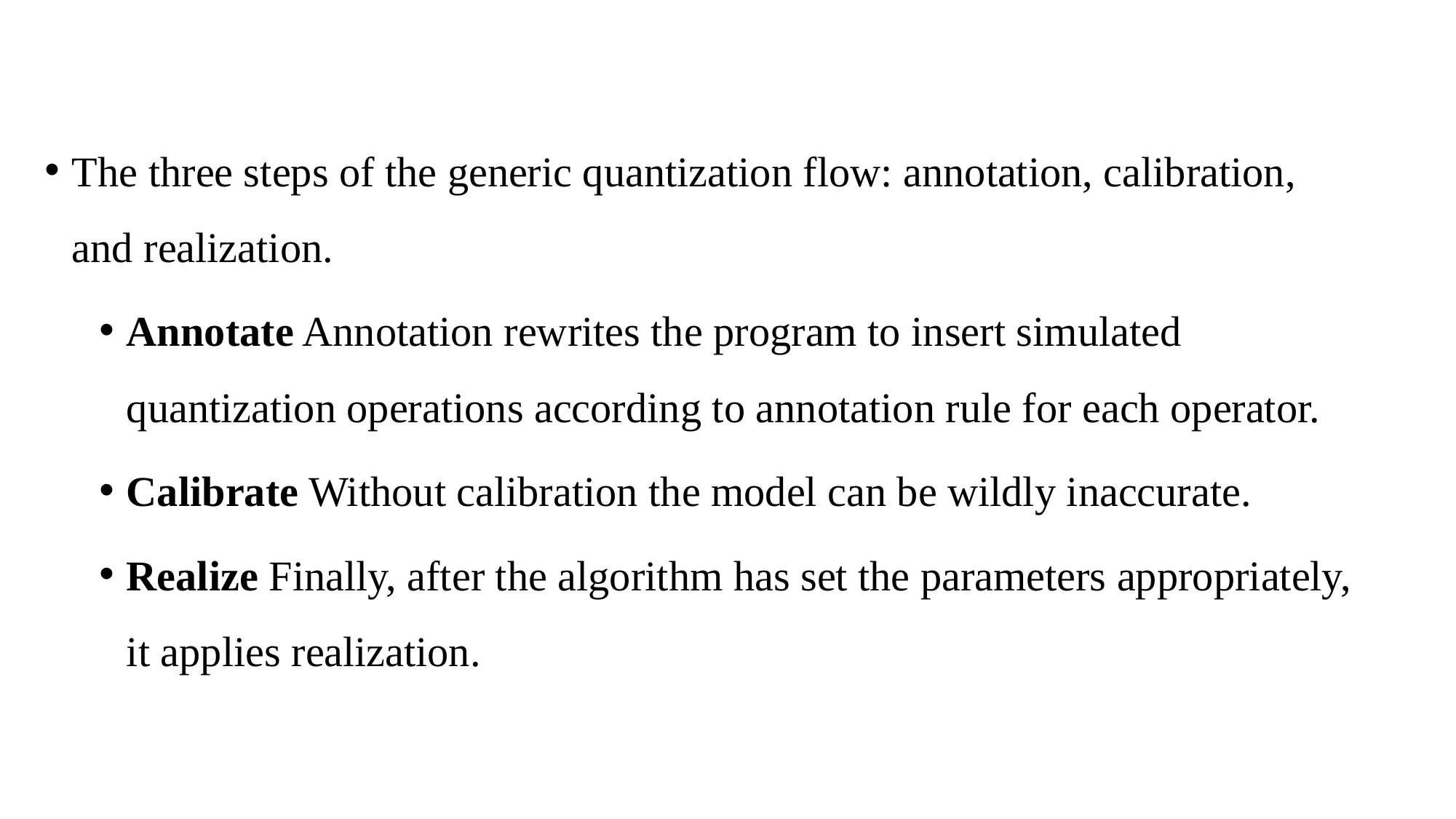

The three steps of the generic quantization flow: annotation, calibration, and realization.
Annotate Annotation rewrites the program to insert simulated quantization operations according to annotation rule for each operator.
Calibrate Without calibration the model can be wildly inaccurate.
Realize Finally, after the algorithm has set the parameters appropriately, it applies realization.